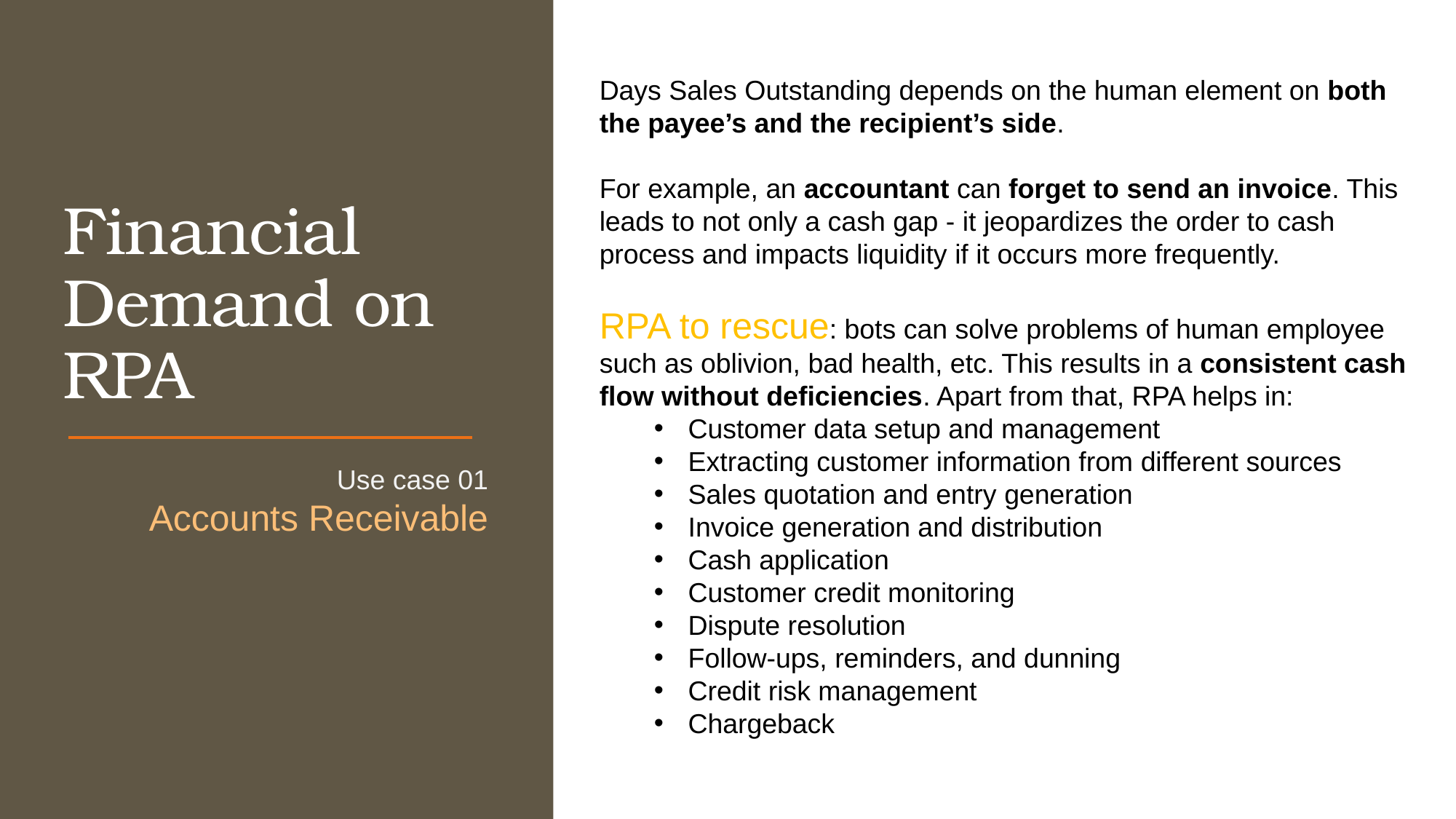

Days Sales Outstanding depends on the human element on both the payee’s and the recipient’s side.

For example, an accountant can forget to send an invoice. This leads to not only a cash gap - it jeopardizes the order to cash process and impacts liquidity if it occurs more frequently.

RPA to rescue: bots can solve problems of human employee such as oblivion, bad health, etc. This results in a consistent cash flow without deficiencies. Apart from that, RPA helps in:
Customer data setup and management
Extracting customer information from different sources
Sales quotation and entry generation
Invoice generation and distribution
Cash application
Customer credit monitoring
Dispute resolution
Follow-ups, reminders, and dunning
Credit risk management
Chargeback
# Financial Demand on RPA
Use case 01
Accounts Receivable